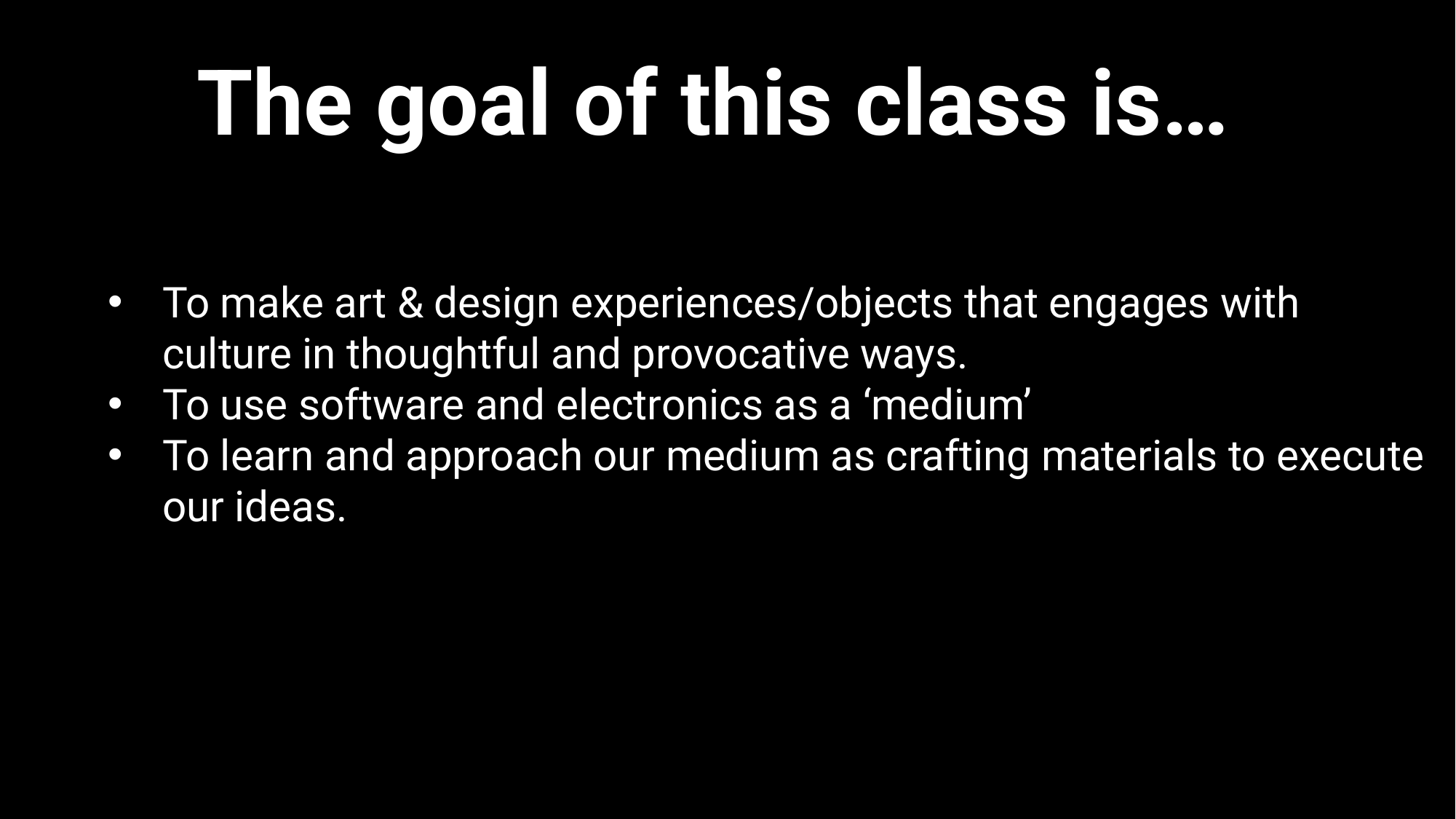

The goal of this class is…

To make art & design experiences/objects that engages with culture in thoughtful and provocative ways.
To use software and electronics as a ‘medium’
To learn and approach our medium as crafting materials to execute our ideas.